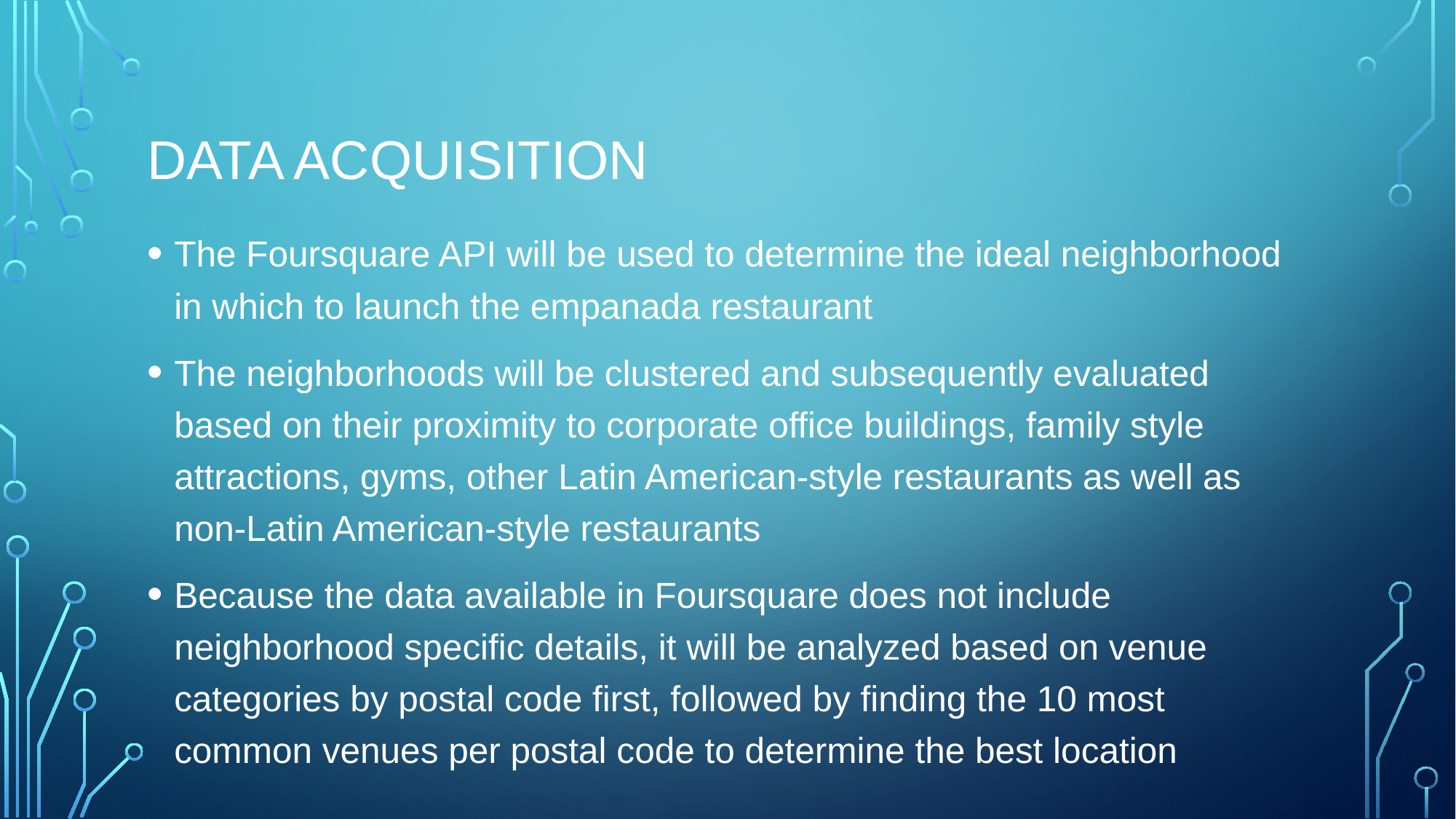

# Data Acquisition
The Foursquare API will be used to determine the ideal neighborhood in which to launch the empanada restaurant
The neighborhoods will be clustered and subsequently evaluated based on their proximity to corporate office buildings, family style attractions, gyms, other Latin American-style restaurants as well as non-Latin American-style restaurants
Because the data available in Foursquare does not include neighborhood specific details, it will be analyzed based on venue categories by postal code first, followed by finding the 10 most common venues per postal code to determine the best location